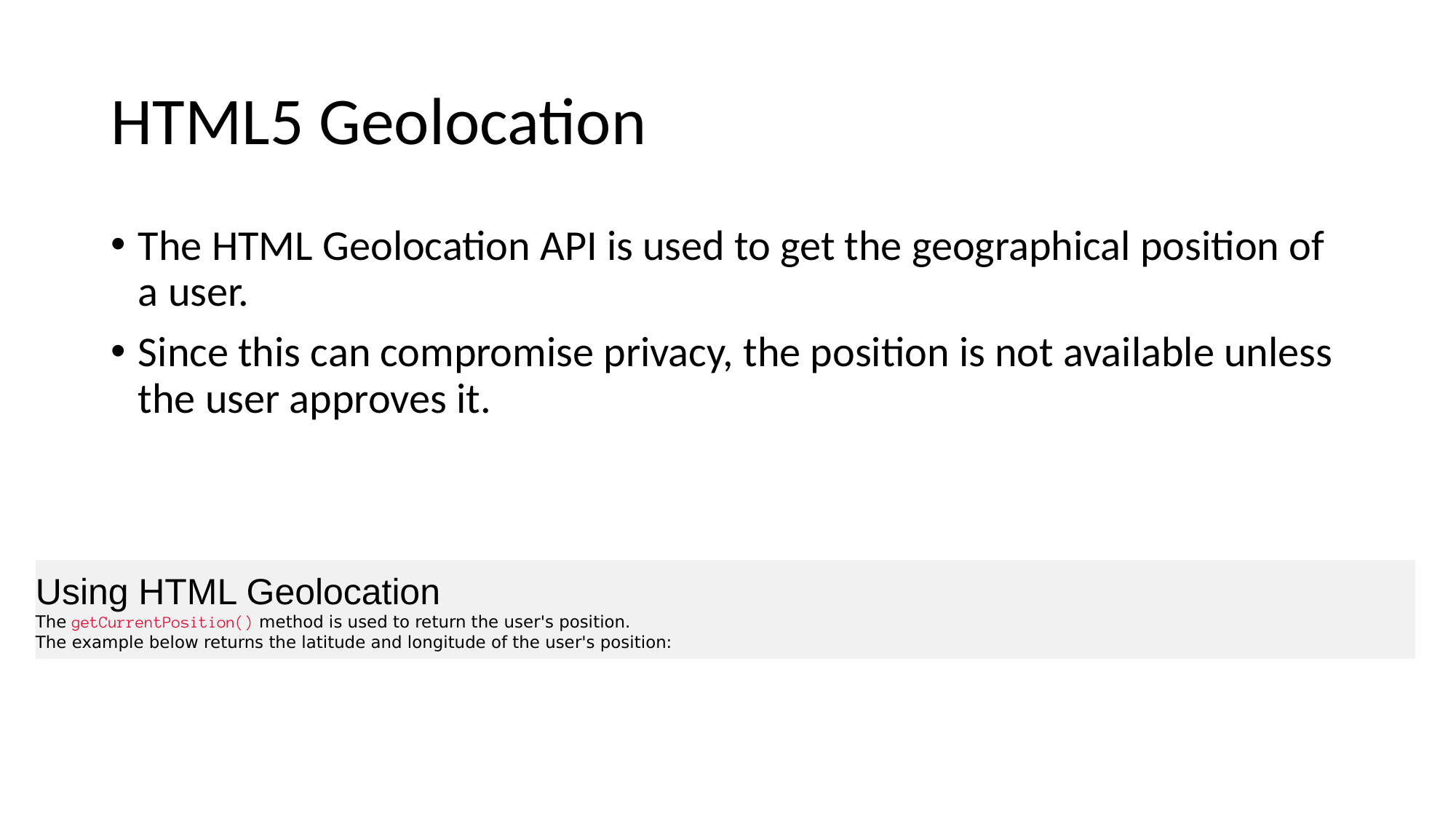

# HTML5 Geolocation
The HTML Geolocation API is used to get the geographical position of a user.
Since this can compromise privacy, the position is not available unless the user approves it.

Using HTML Geolocation
The getCurrentPosition() method is used to return the user's position.
The example below returns the latitude and longitude of the user's position: